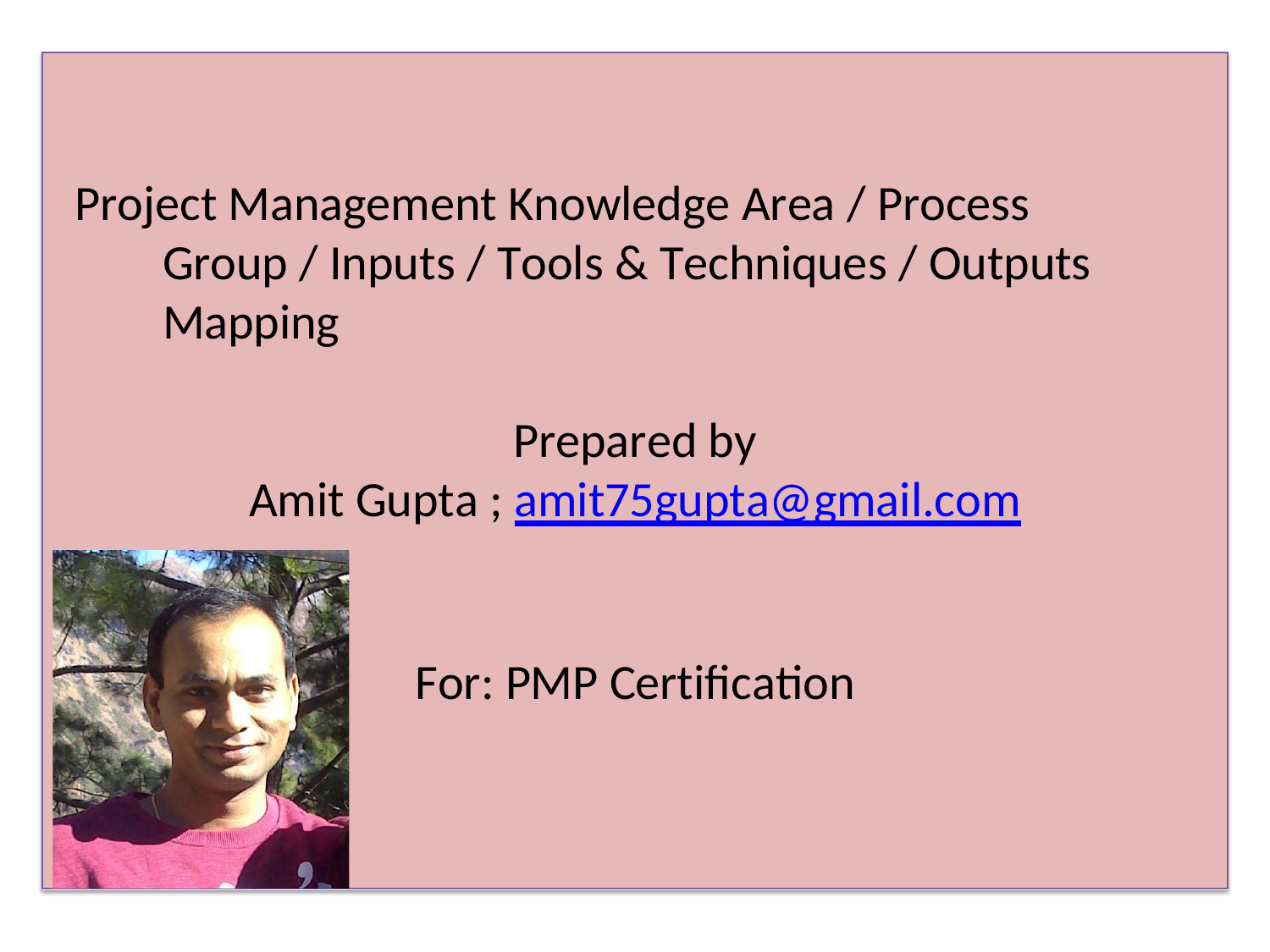

# Project Management Knowledge Area / Process Group / Inputs / Tools & Techniques / Outputs Mapping
Prepared by
Amit Gupta ; amit75gupta@gmail.com

For: PMP Certification